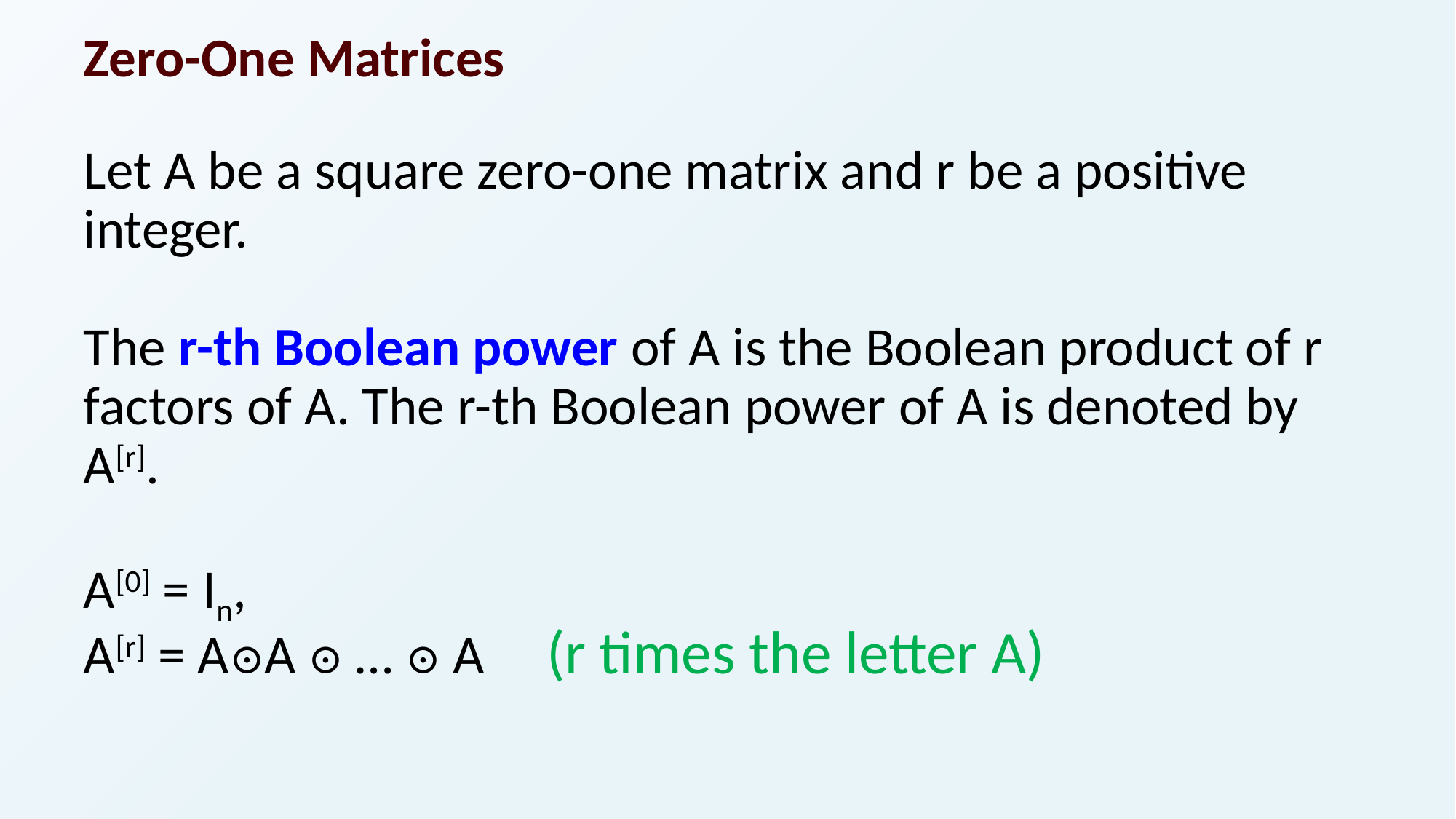

# Zero-One Matrices
Let A be a square zero-one matrix and r be a positive integer.

The r-th Boolean power of A is the Boolean product of r factors of A. The r-th Boolean power of A is denoted by A[r].
A[0] = In,
A[r] = A⊙A ⊙ … ⊙ A     (r times the letter A)